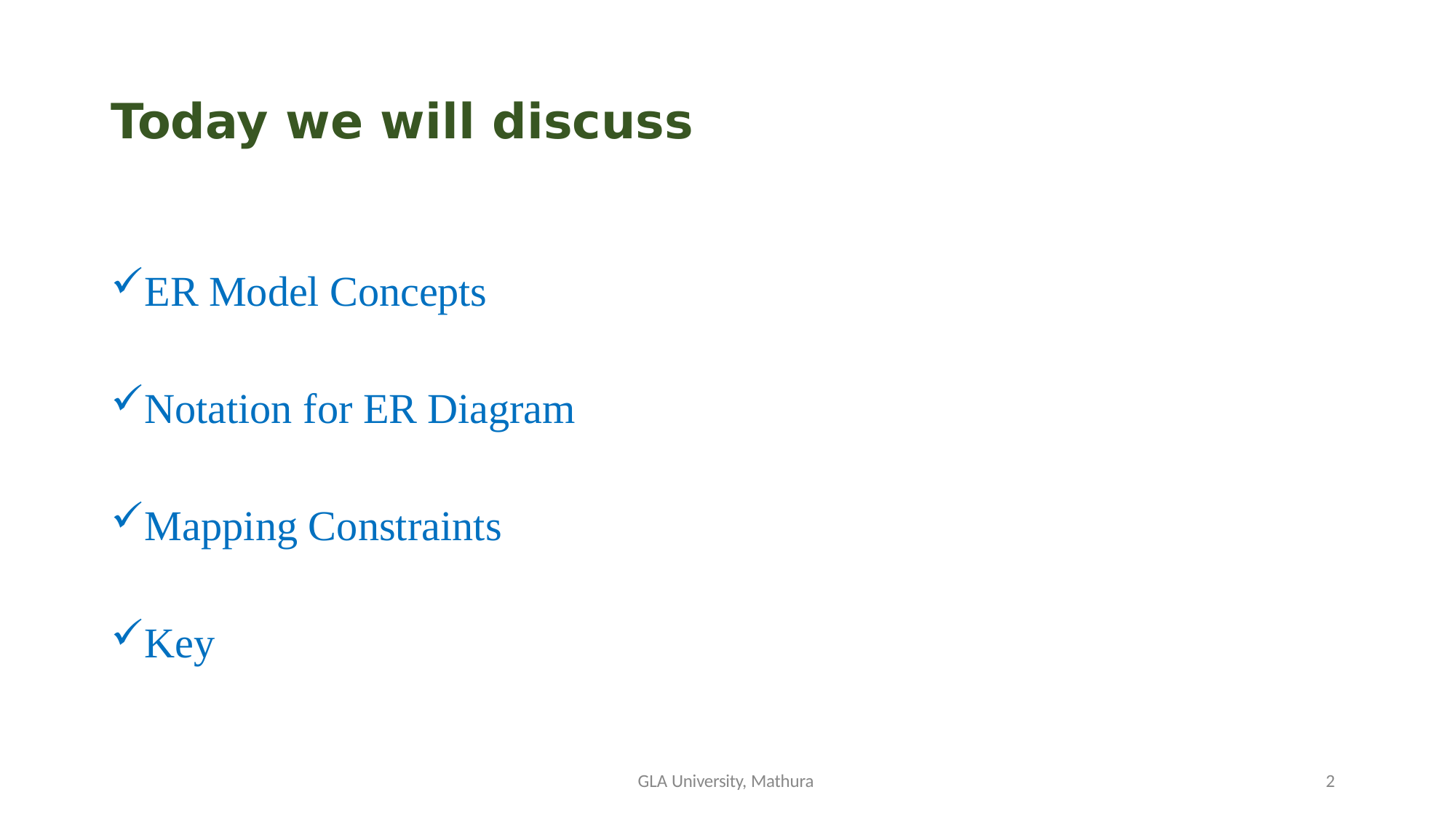

# Today we will discuss
ER Model Concepts
Notation for ER Diagram
Mapping Constraints
Key
GLA University, Mathura
2